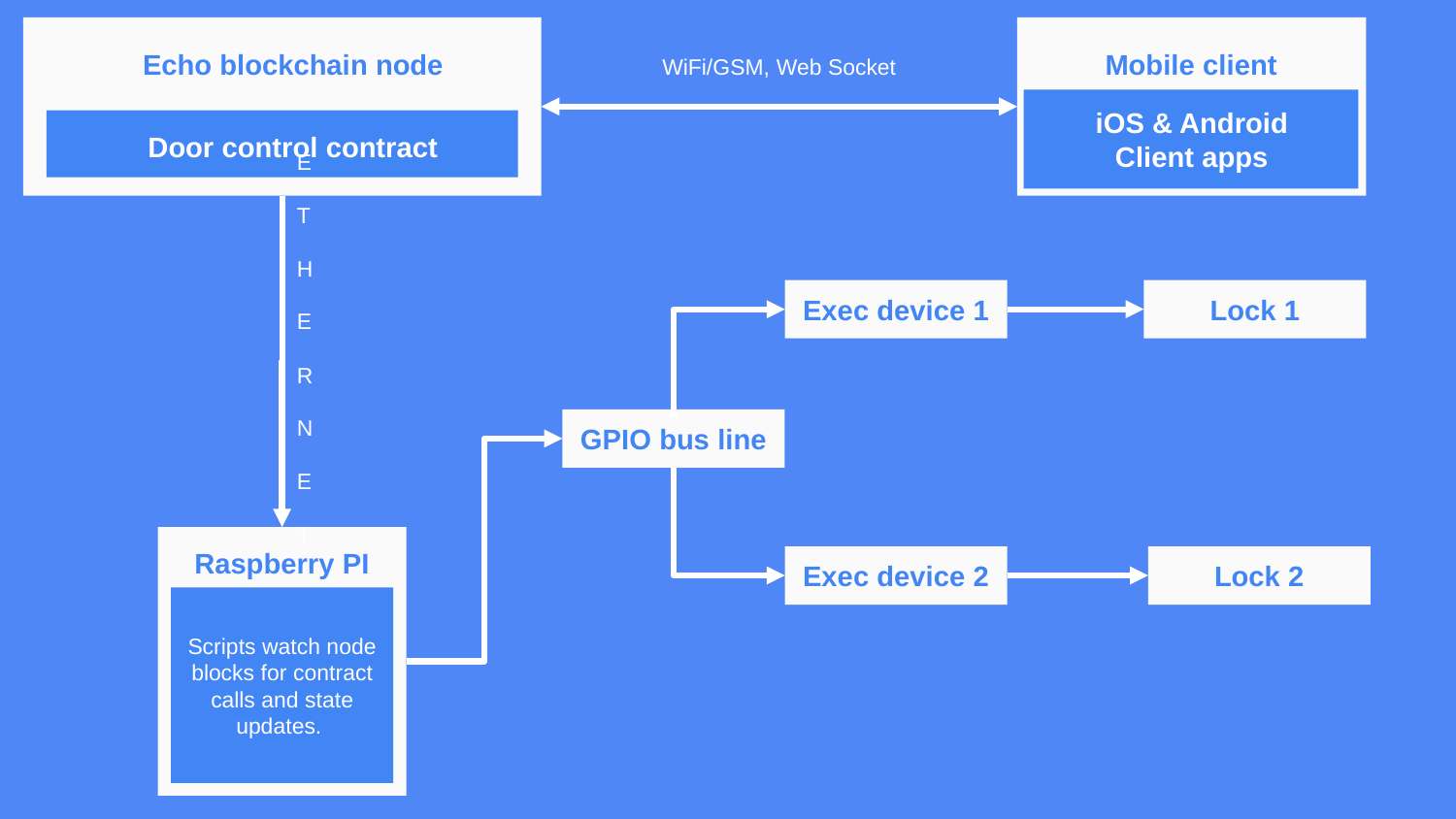

Echo blockchain node
Mobile client
WiFi/GSM, Web Socket

iOS & Android
Client apps

Door control contract
E
T
H
E
R
N
E
T

Exec device 1
Lock 1

GPIO bus line

Raspberry PI

Exec device 2
Lock 2
Scripts watch node blocks for contract calls and state updates.